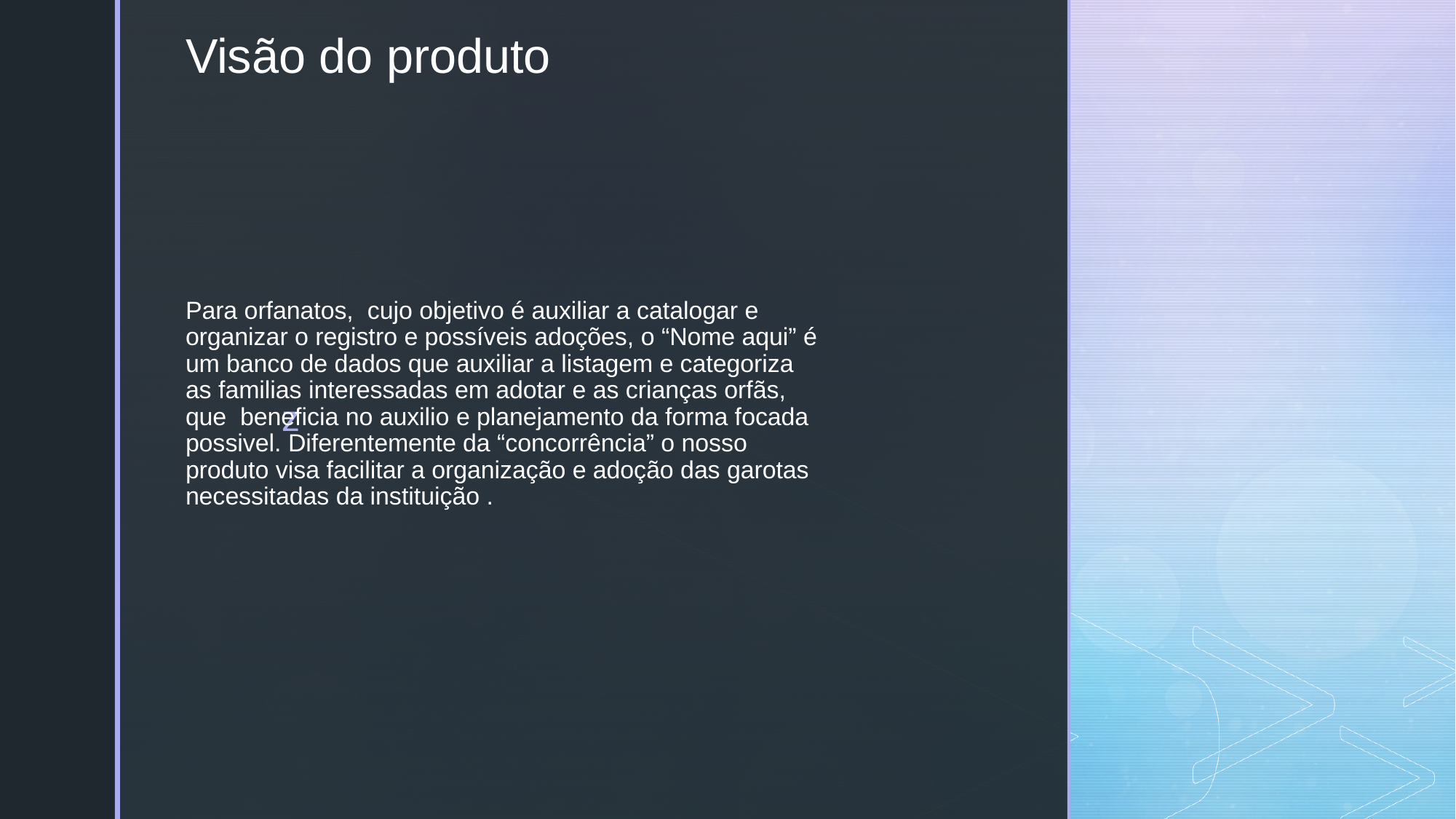

Visão do produto

# Para orfanatos,  cujo objetivo é auxiliar a catalogar e organizar o registro e possíveis adoções, o “Nome aqui” é um banco de dados que auxiliar a listagem e categoriza as familias interessadas em adotar e as crianças orfãs, que  beneficia no auxilio e planejamento da forma focada possivel. Diferentemente da “concorrência” o nosso produto visa facilitar a organização e adoção das garotas necessitadas da instituição .